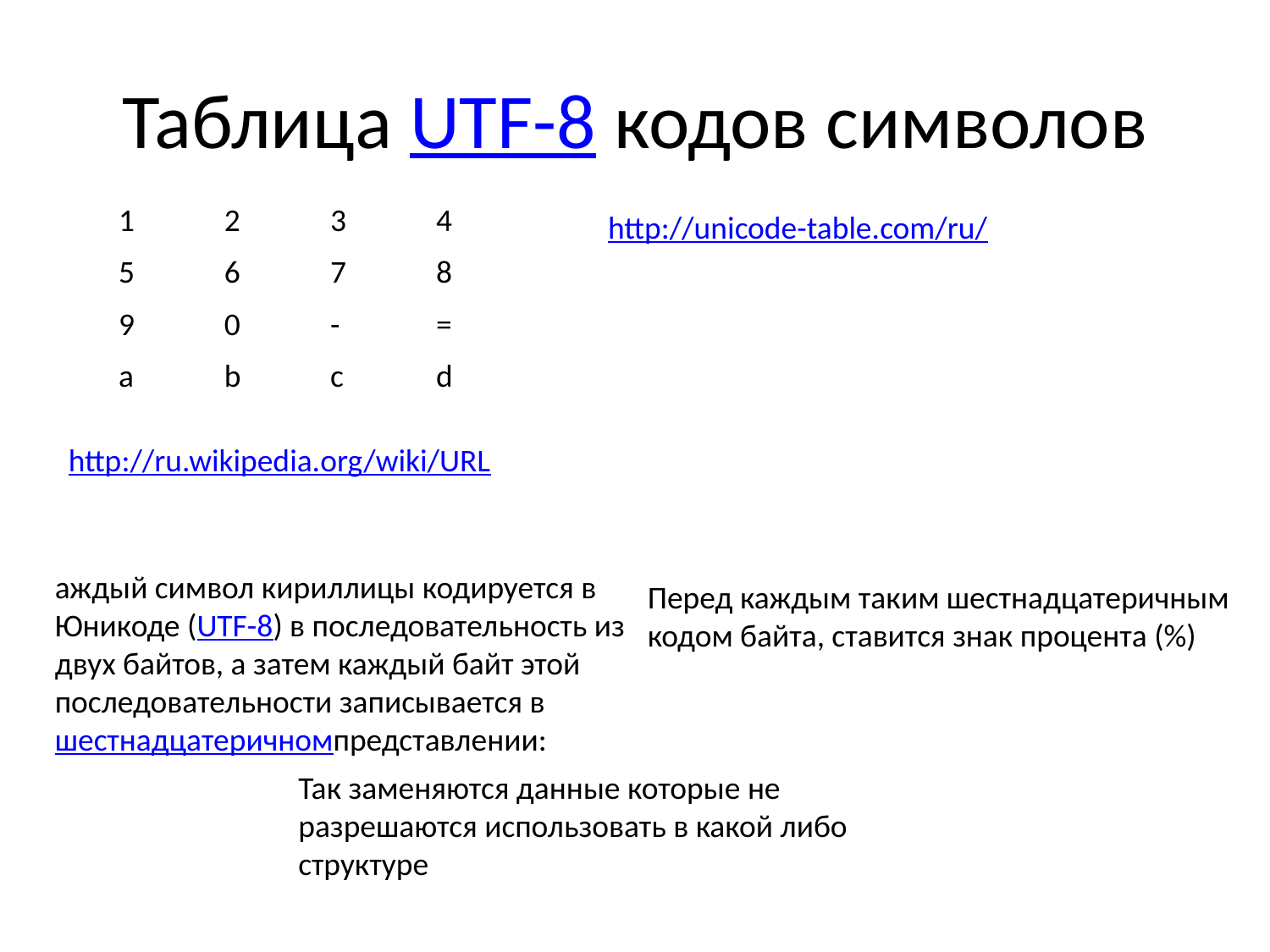

# Таблица UTF-8 кодов символов
| 1 | 2 | 3 | 4 |
| --- | --- | --- | --- |
| 5 | 6 | 7 | 8 |
| 9 | 0 | - | = |
| a | b | c | d |
http://unicode-table.com/ru/
http://ru.wikipedia.org/wiki/URL
аждый символ кириллицы кодируется в Юникоде (UTF-8) в последовательность из двух байтов, а затем каждый байт этой последовательности записывается в шестнадцатеричномпредставлении:
Перед каждым таким шестнадцатеричным кодом байта, ставится знак процента (%)
Так заменяются данные которые не разрешаются использовать в какой либо структуре